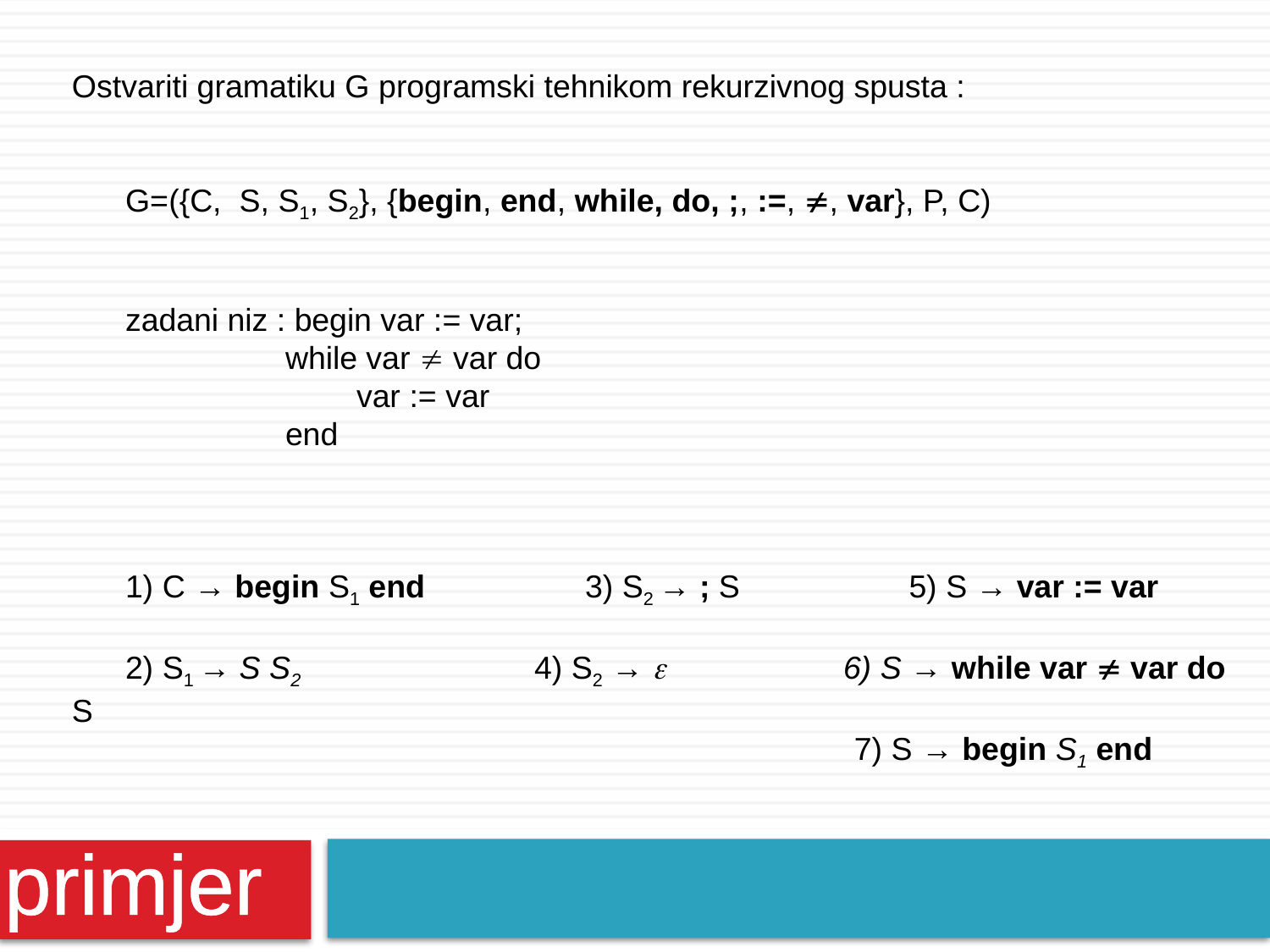

Ostvariti gramatiku G programski tehnikom rekurzivnog spusta :

      G=({C,  S, S1, S2}, {begin, end, while, do, ;, :=, ≠, var}, P, C)

      zadani niz : begin var := var;
                        while var ≠ var do
                                var := var
                        end

      1) C → begin S1 end                  3) S2 → ; S                   5) S → var := var
      2) S1 → S S2                                              4) S2 → ε                    6) S → while var ≠ var do S
                                                                                        7) S → begin S1 end

primjer